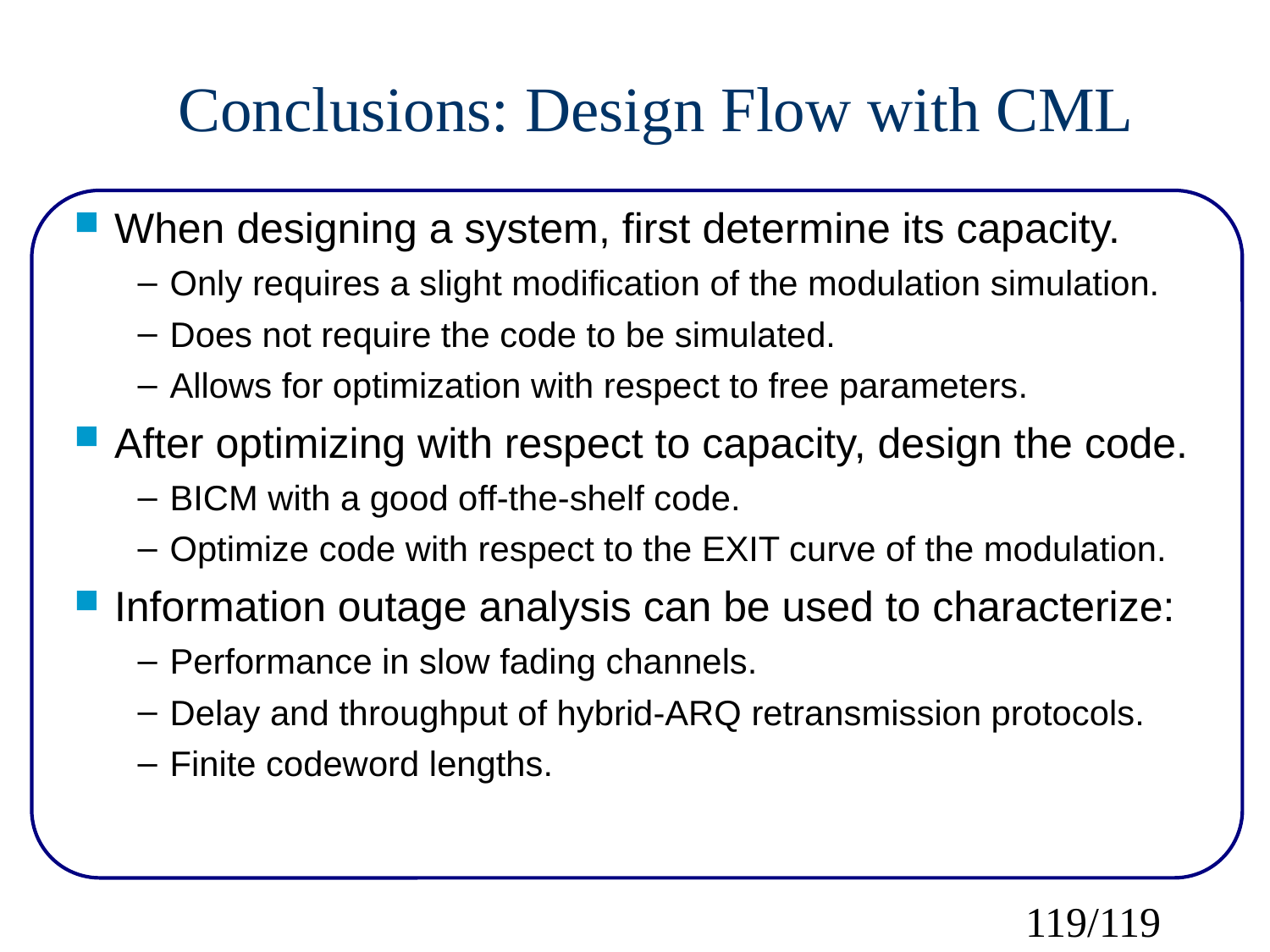

Conclusions: Design Flow with CML
When designing a system, first determine its capacity.
Only requires a slight modification of the modulation simulation.
Does not require the code to be simulated.
Allows for optimization with respect to free parameters.
After optimizing with respect to capacity, design the code.
BICM with a good off-the-shelf code.
Optimize code with respect to the EXIT curve of the modulation.
Information outage analysis can be used to characterize:
Performance in slow fading channels.
Delay and throughput of hybrid-ARQ retransmission protocols.
Finite codeword lengths.
119/119